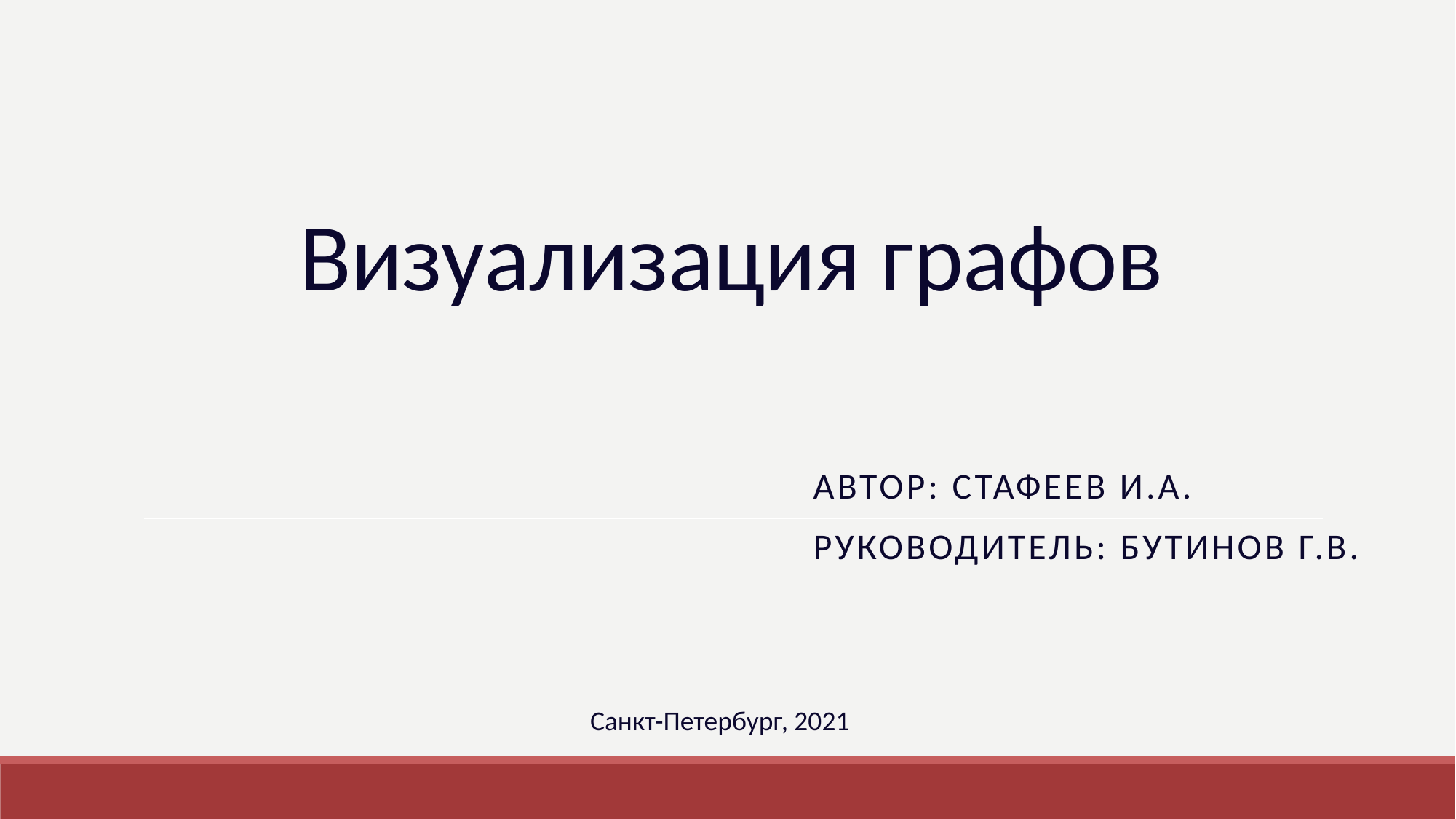

# Визуализация графов
Автор: Стафеев И.А.
Руководитель: бутинов Г.В.
Санкт-Петербург, 2021